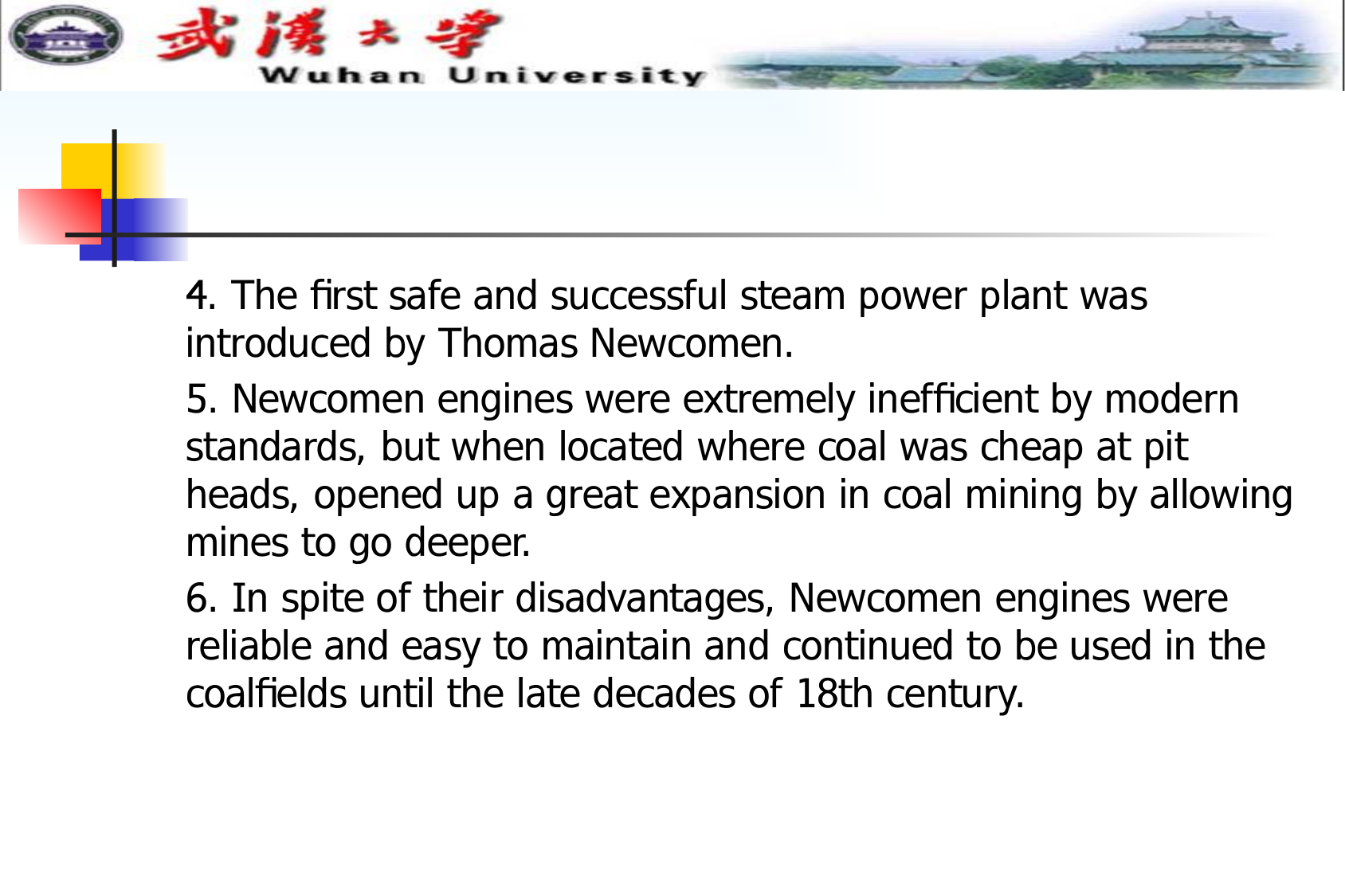

#
4. The first safe and successful steam power plant was introduced by Thomas Newcomen.
5. Newcomen engines were extremely inefficient by modern standards, but when located where coal was cheap at pit heads, opened up a great expansion in coal mining by allowing mines to go deeper.
6. In spite of their disadvantages, Newcomen engines were reliable and easy to maintain and continued to be used in the coalfields until the late decades of 18th century.

37